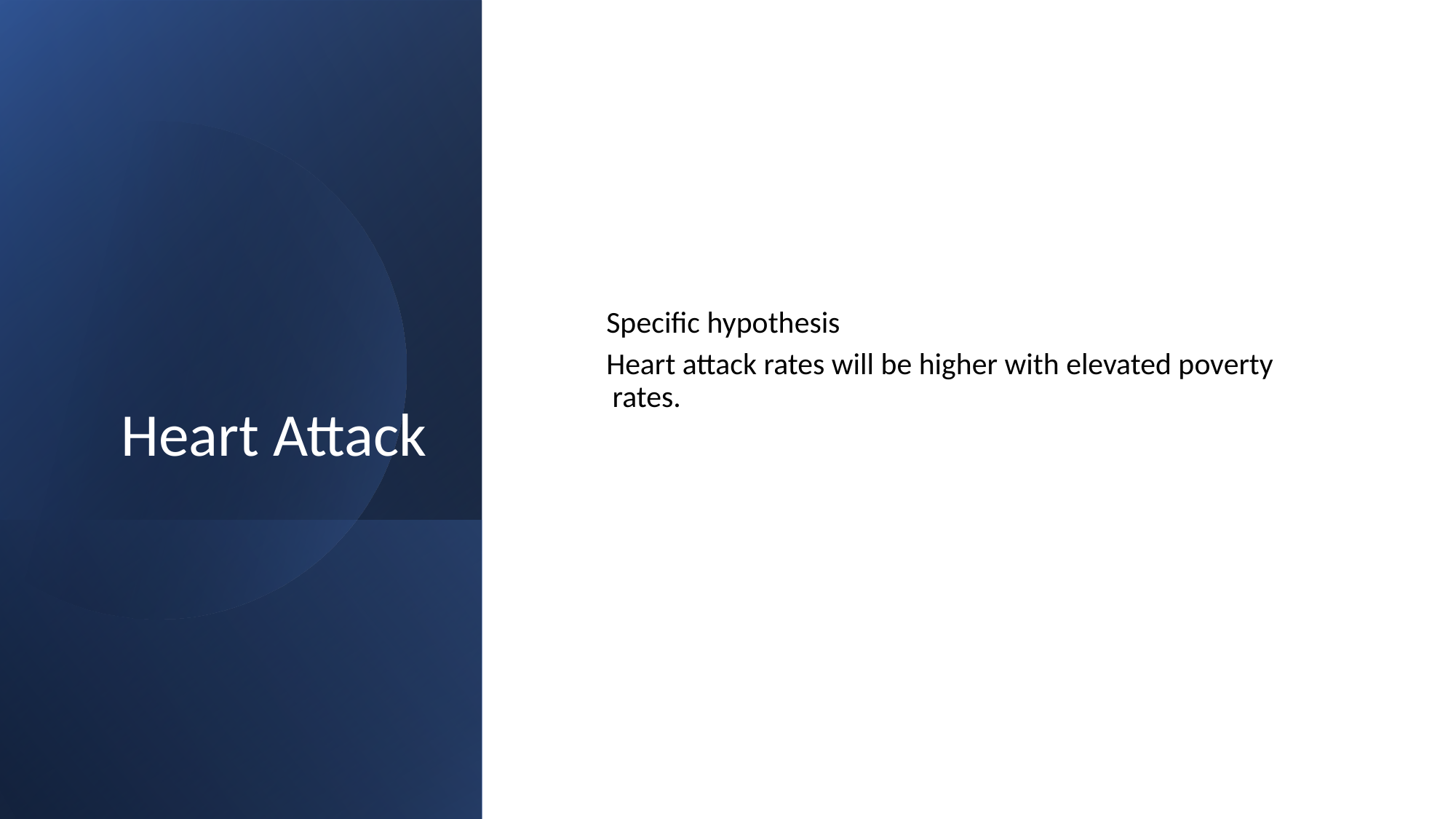

# Heart Attack
Specific hypothesis
Heart attack rates will be higher with elevated poverty rates.